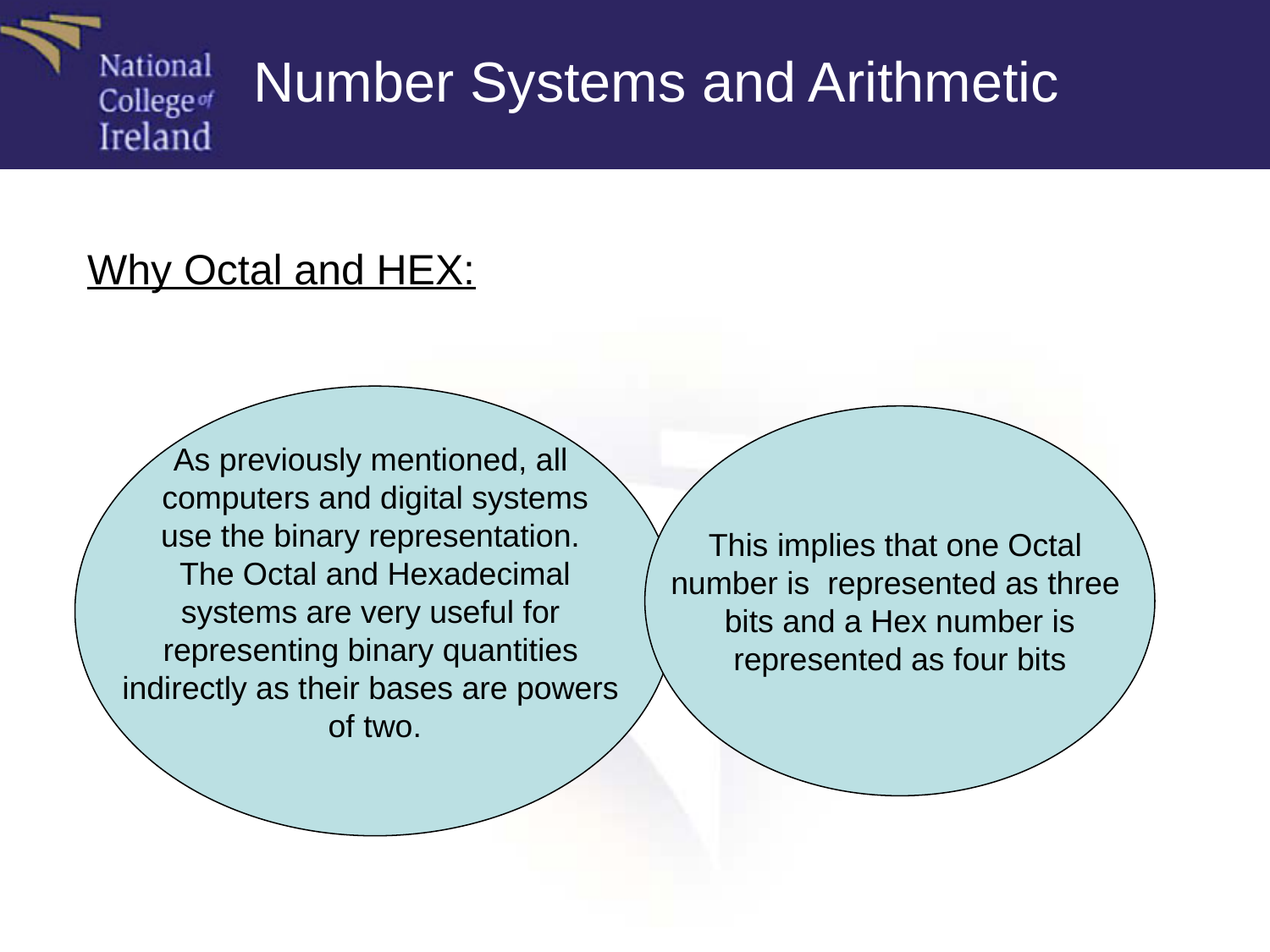

Number Systems and Arithmetic
Why Octal and HEX:

As previously mentioned, all
computers and digital systems
use the binary representation.
The Octal and Hexadecimal
systems are very useful for
representing binary quantities
indirectly as their bases are powers
of two.

This implies that one Octal
number is  represented as three
bits and a Hex number is
represented as four bits